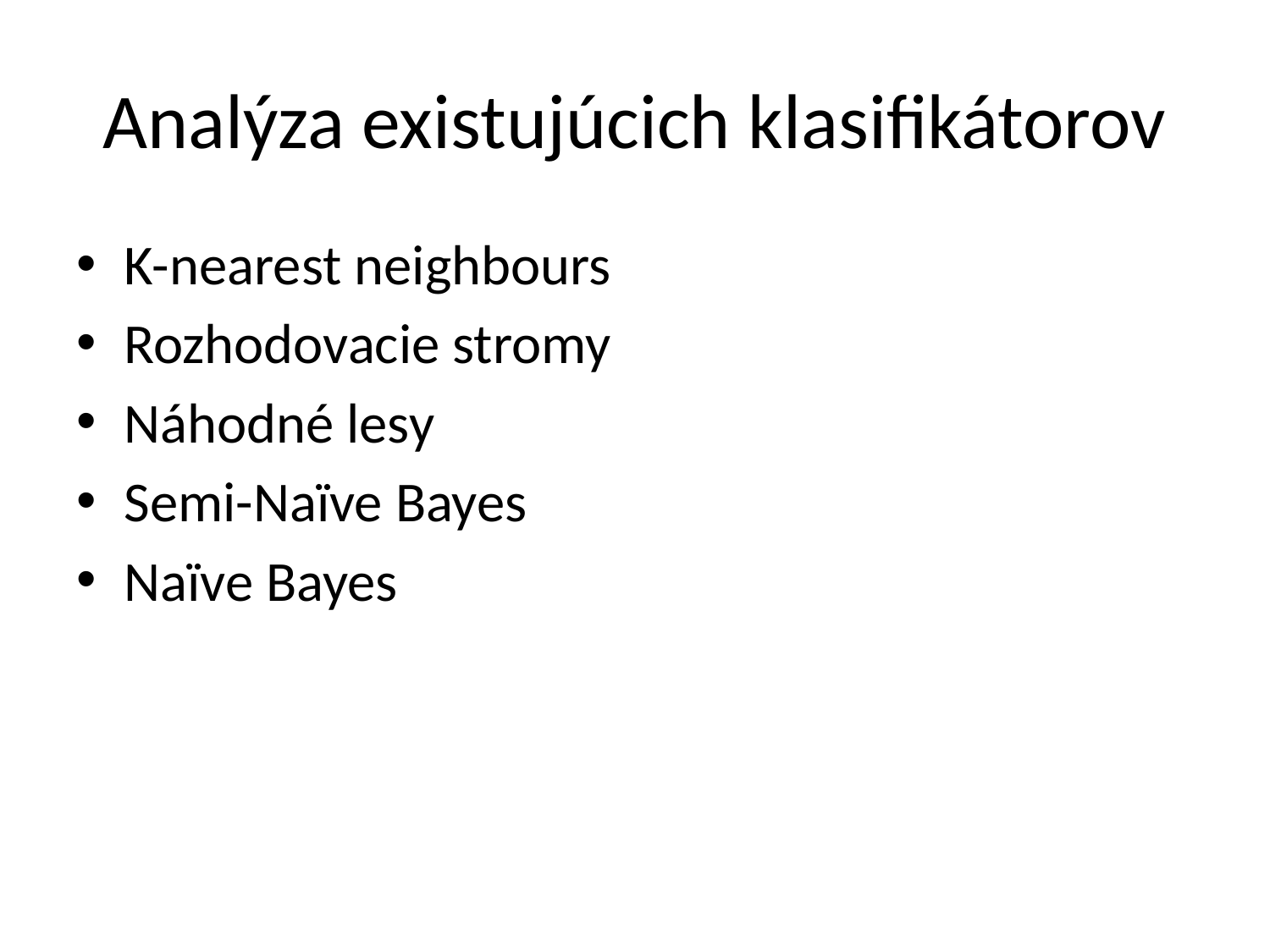

# Analýza existujúcich klasifikátorov
K-nearest neighbours
Rozhodovacie stromy
Náhodné lesy
Semi-Naïve Bayes
Naïve Bayes